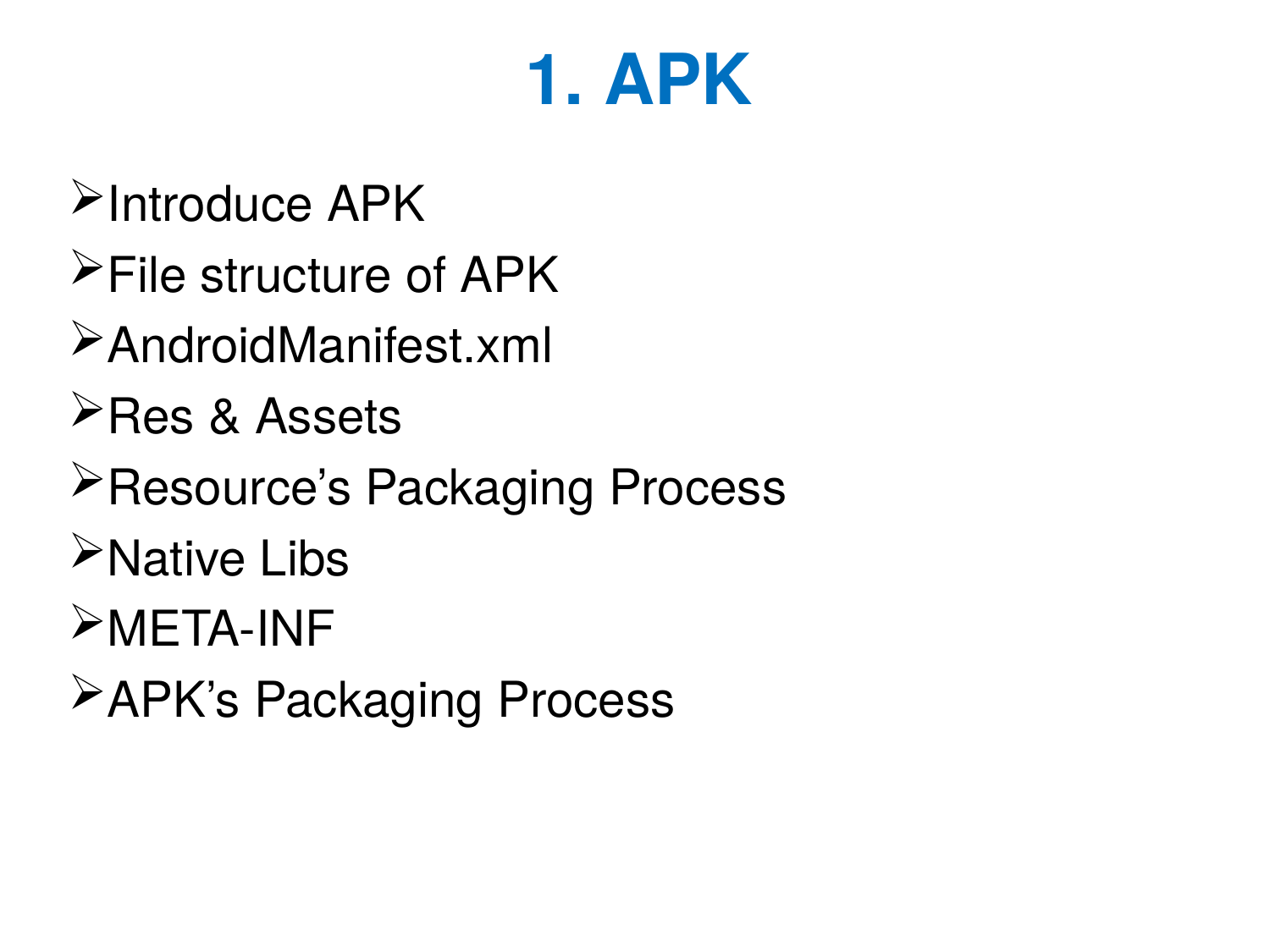

# 1. APK
Introduce APK
File structure of APK
AndroidManifest.xml
Res & Assets
Resource’s Packaging Process
Native Libs
META-INF
APK’s Packaging Process